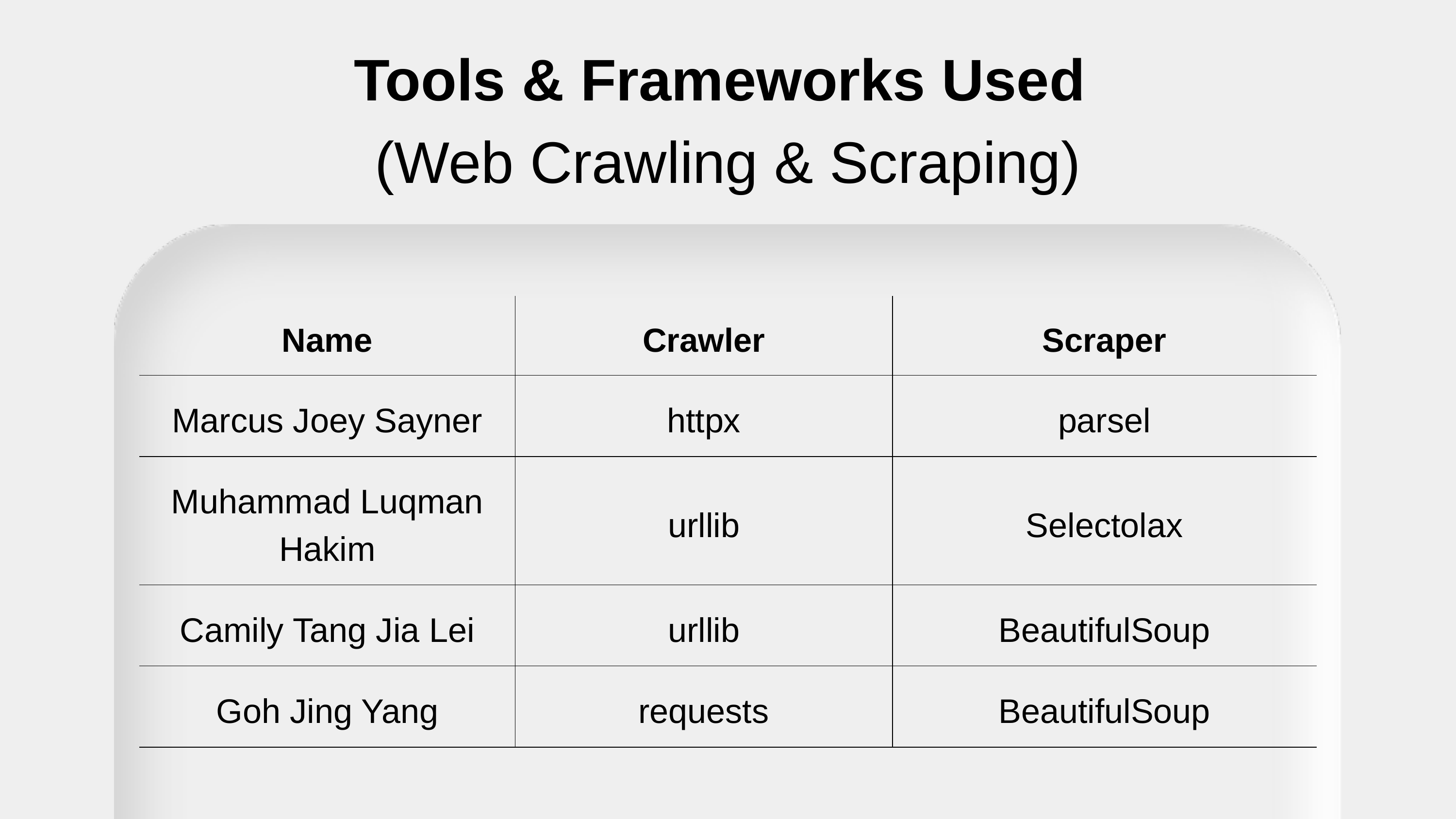

Tools & Frameworks Used
(Web Crawling & Scraping)

| Name | Crawler | Scraper |
| --- | --- | --- |
| Marcus Joey Sayner | httpx | parsel |
| Muhammad Luqman Hakim | urllib | Selectolax |
| Camily Tang Jia Lei | urllib | BeautifulSoup |
| Goh Jing Yang | requests | BeautifulSoup |